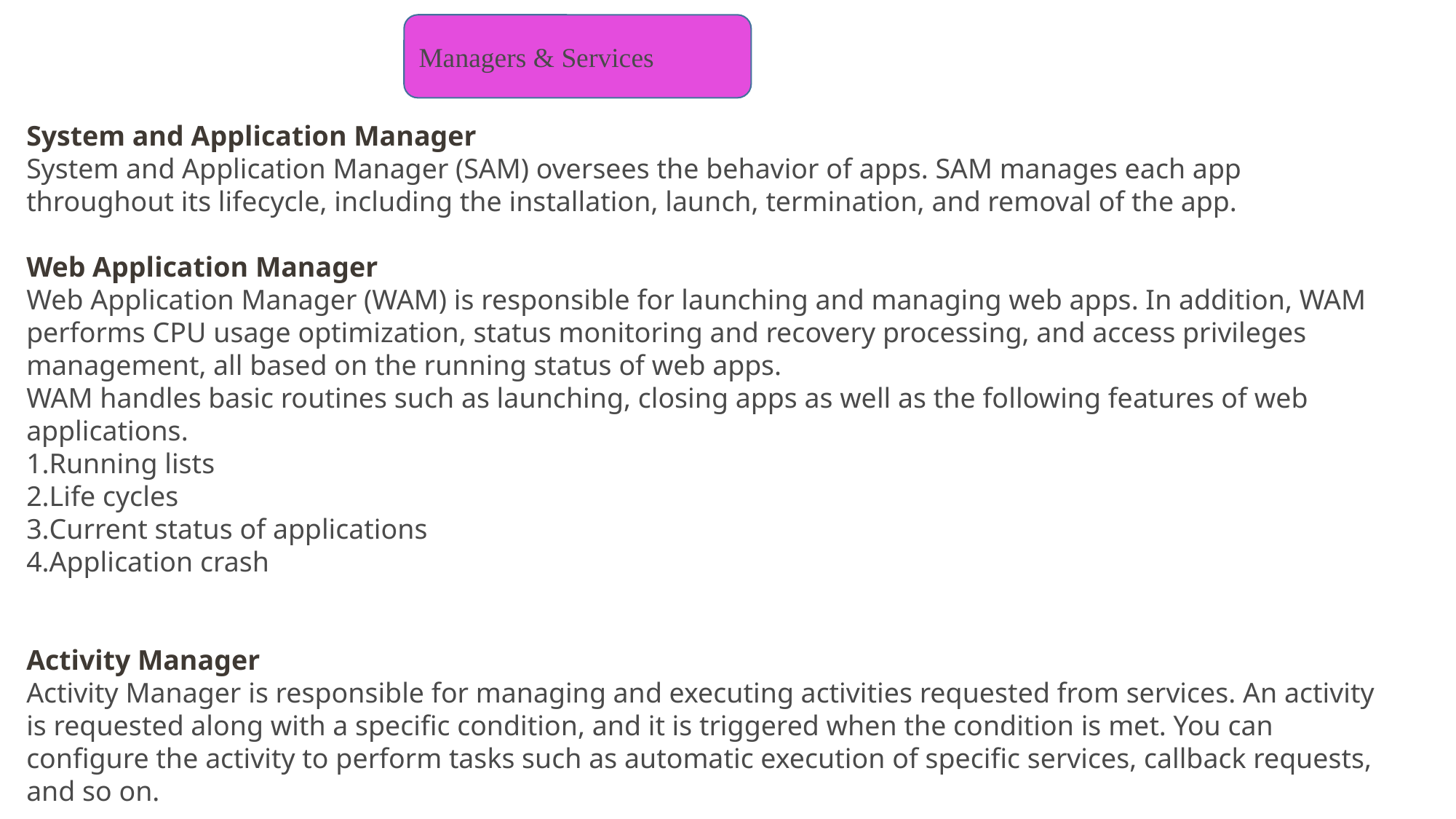

Managers & Services
System and Application Manager
System and Application Manager (SAM) oversees the behavior of apps. SAM manages each app throughout its lifecycle, including the installation, launch, termination, and removal of the app.

Web Application Manager
Web Application Manager (WAM) is responsible for launching and managing web apps. In addition, WAM performs CPU usage optimization, status monitoring and recovery processing, and access privileges management, all based on the running status of web apps.
WAM handles basic routines such as launching, closing apps as well as the following features of web applications.
Running lists
Life cycles
Current status of applications
Application crash

Activity Manager
Activity Manager is responsible for managing and executing activities requested from services. An activity is requested along with a specific condition, and it is triggered when the condition is met. You can configure the activity to perform tasks such as automatic execution of specific services, callback requests, and so on.